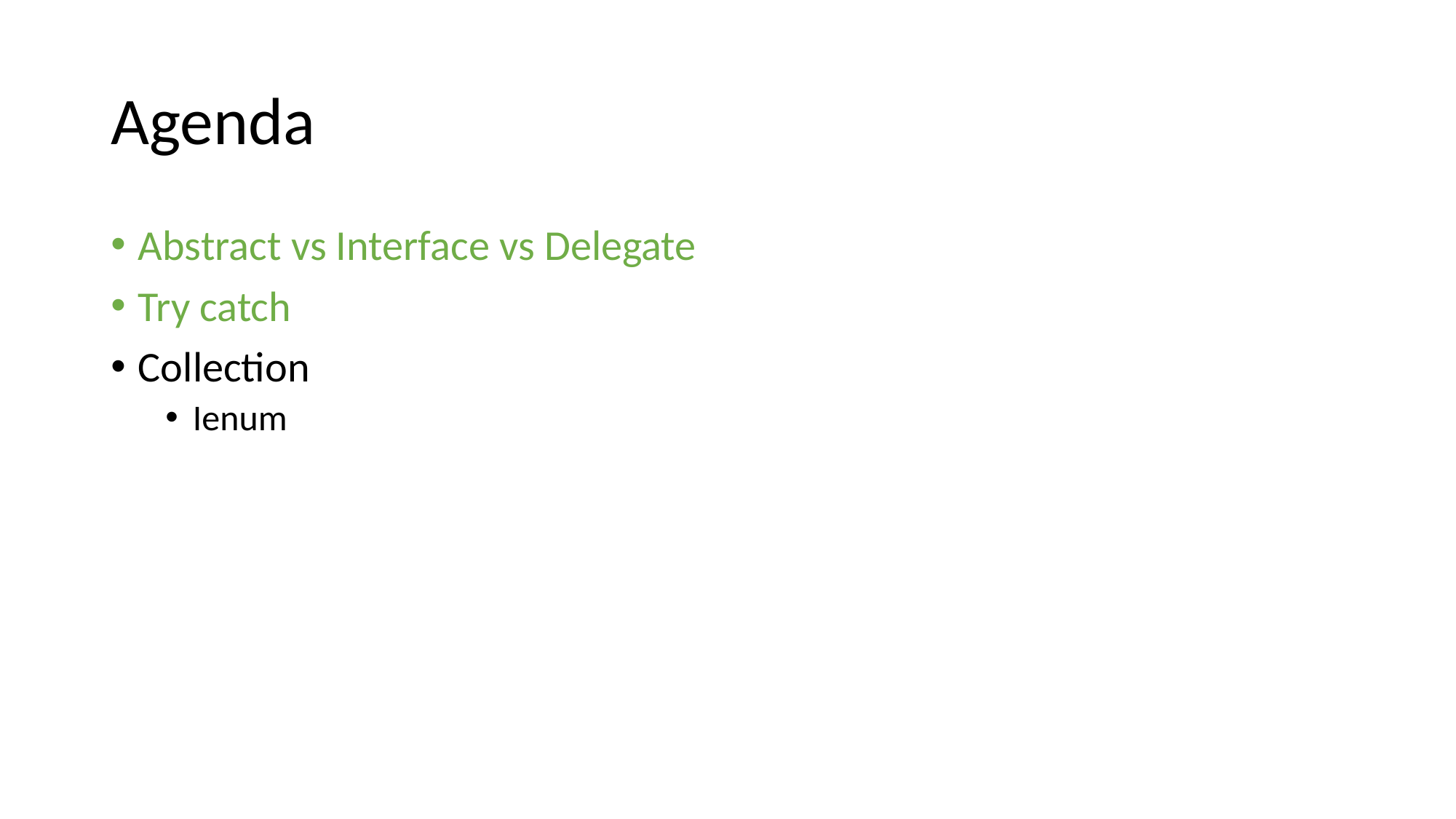

# Agenda
Abstract vs Interface vs Delegate
Try catch
Collection
Ienum